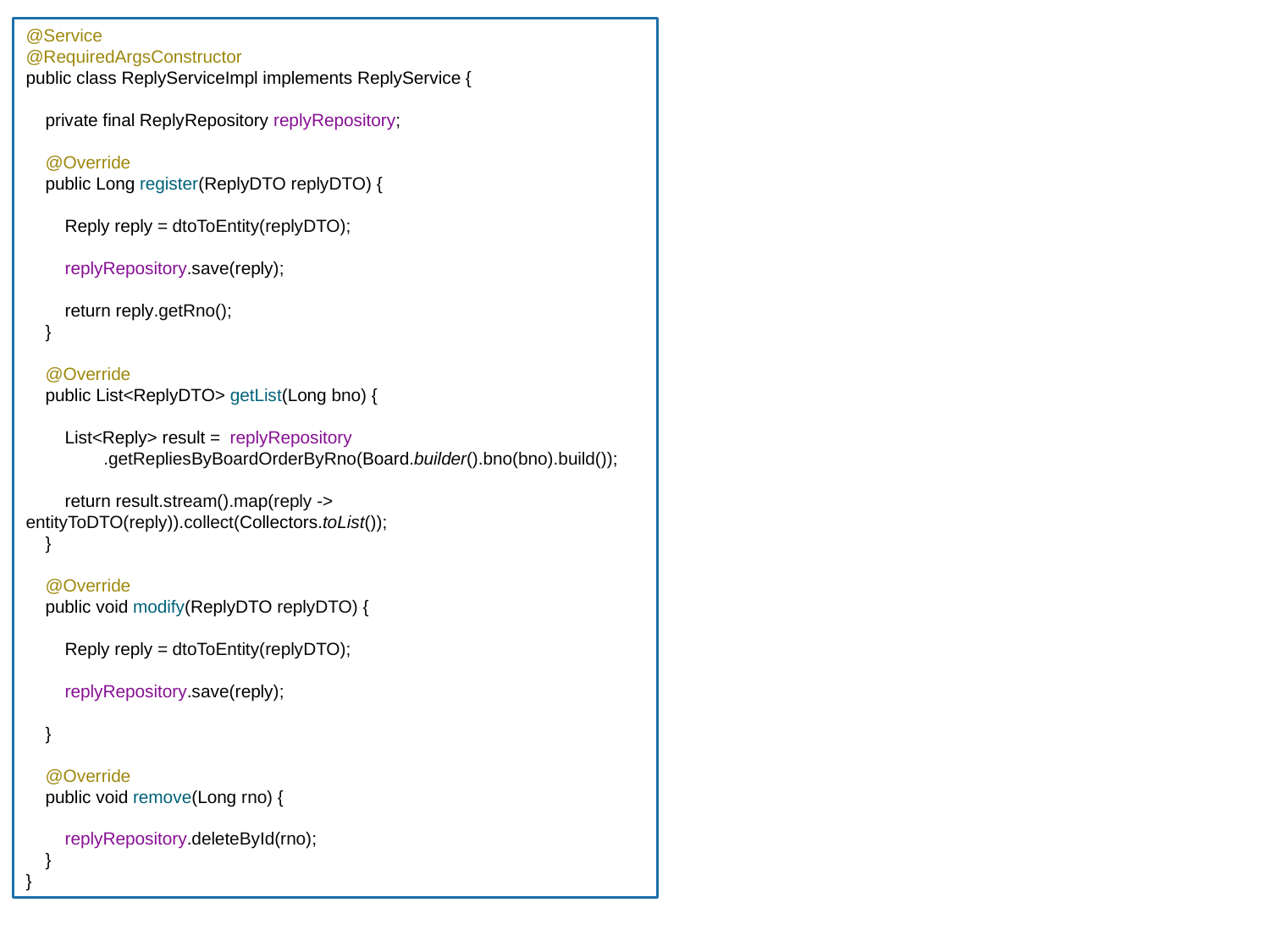

@Service
@RequiredArgsConstructor
public class ReplyServiceImpl implements ReplyService {
    private final ReplyRepository replyRepository;
    @Override
    public Long register(ReplyDTO replyDTO) {
        Reply reply = dtoToEntity(replyDTO);
        replyRepository.save(reply);
        return reply.getRno();
    }
    @Override
    public List<ReplyDTO> getList(Long bno) {
        List<Reply> result =  replyRepository
                .getRepliesByBoardOrderByRno(Board.builder().bno(bno).build());
        return result.stream().map(reply -> entityToDTO(reply)).collect(Collectors.toList());
    }
    @Override
    public void modify(ReplyDTO replyDTO) {
        Reply reply = dtoToEntity(replyDTO);
        replyRepository.save(reply);
    }
    @Override
    public void remove(Long rno) {
        replyRepository.deleteById(rno);
    }
}